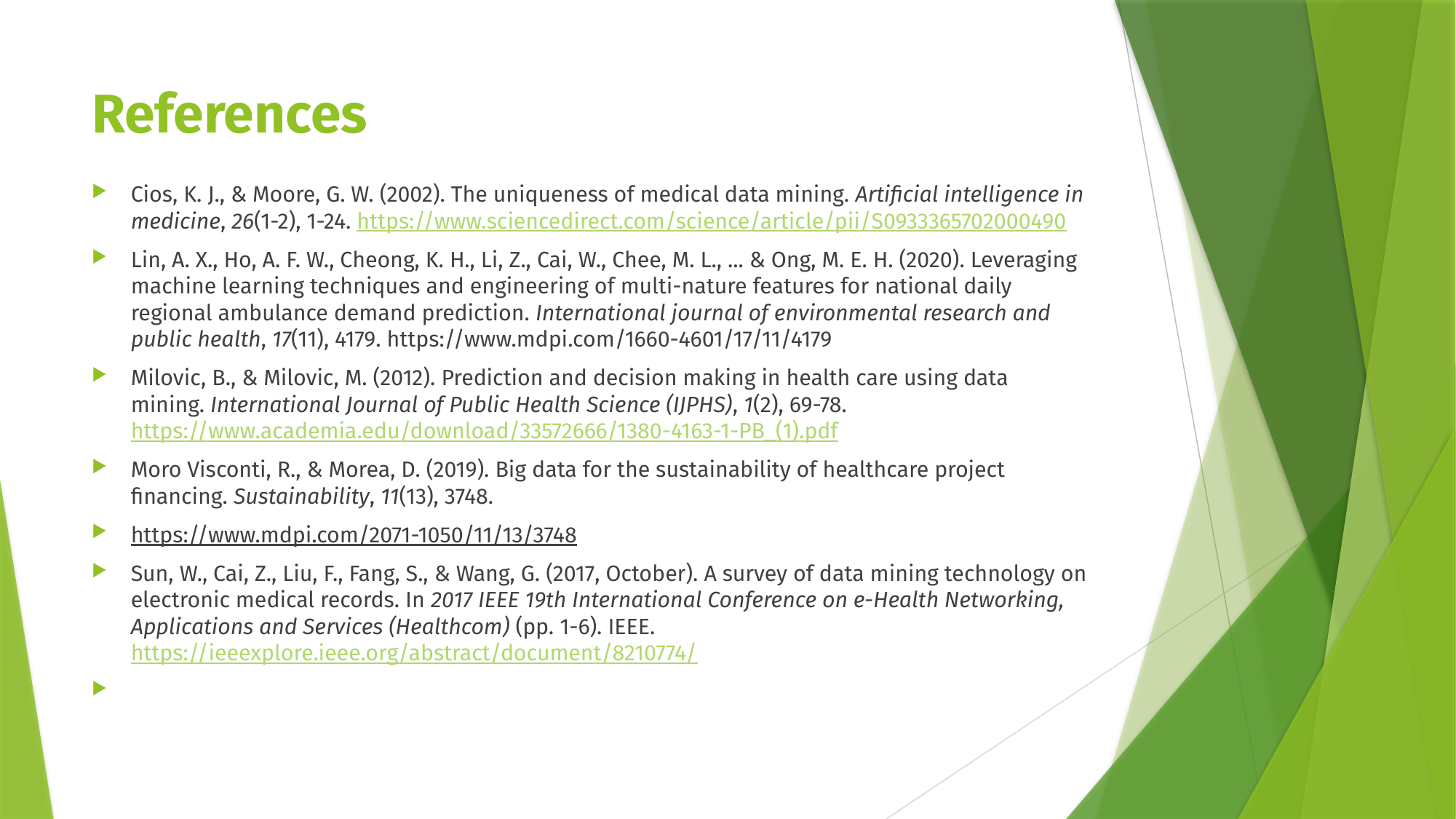

# References
Cios, K. J., & Moore, G. W. (2002). The uniqueness of medical data mining. Artificial intelligence in medicine, 26(1-2), 1-24. https://www.sciencedirect.com/science/article/pii/S0933365702000490
Lin, A. X., Ho, A. F. W., Cheong, K. H., Li, Z., Cai, W., Chee, M. L., ... & Ong, M. E. H. (2020). Leveraging machine learning techniques and engineering of multi-nature features for national daily regional ambulance demand prediction. International journal of environmental research and public health, 17(11), 4179. https://www.mdpi.com/1660-4601/17/11/4179
Milovic, B., & Milovic, M. (2012). Prediction and decision making in health care using data mining. International Journal of Public Health Science (IJPHS), 1(2), 69-78. https://www.academia.edu/download/33572666/1380-4163-1-PB_(1).pdf
Moro Visconti, R., & Morea, D. (2019). Big data for the sustainability of healthcare project financing. Sustainability, 11(13), 3748.
https://www.mdpi.com/2071-1050/11/13/3748
Sun, W., Cai, Z., Liu, F., Fang, S., & Wang, G. (2017, October). A survey of data mining technology on electronic medical records. In 2017 IEEE 19th International Conference on e-Health Networking, Applications and Services (Healthcom) (pp. 1-6). IEEE. https://ieeexplore.ieee.org/abstract/document/8210774/